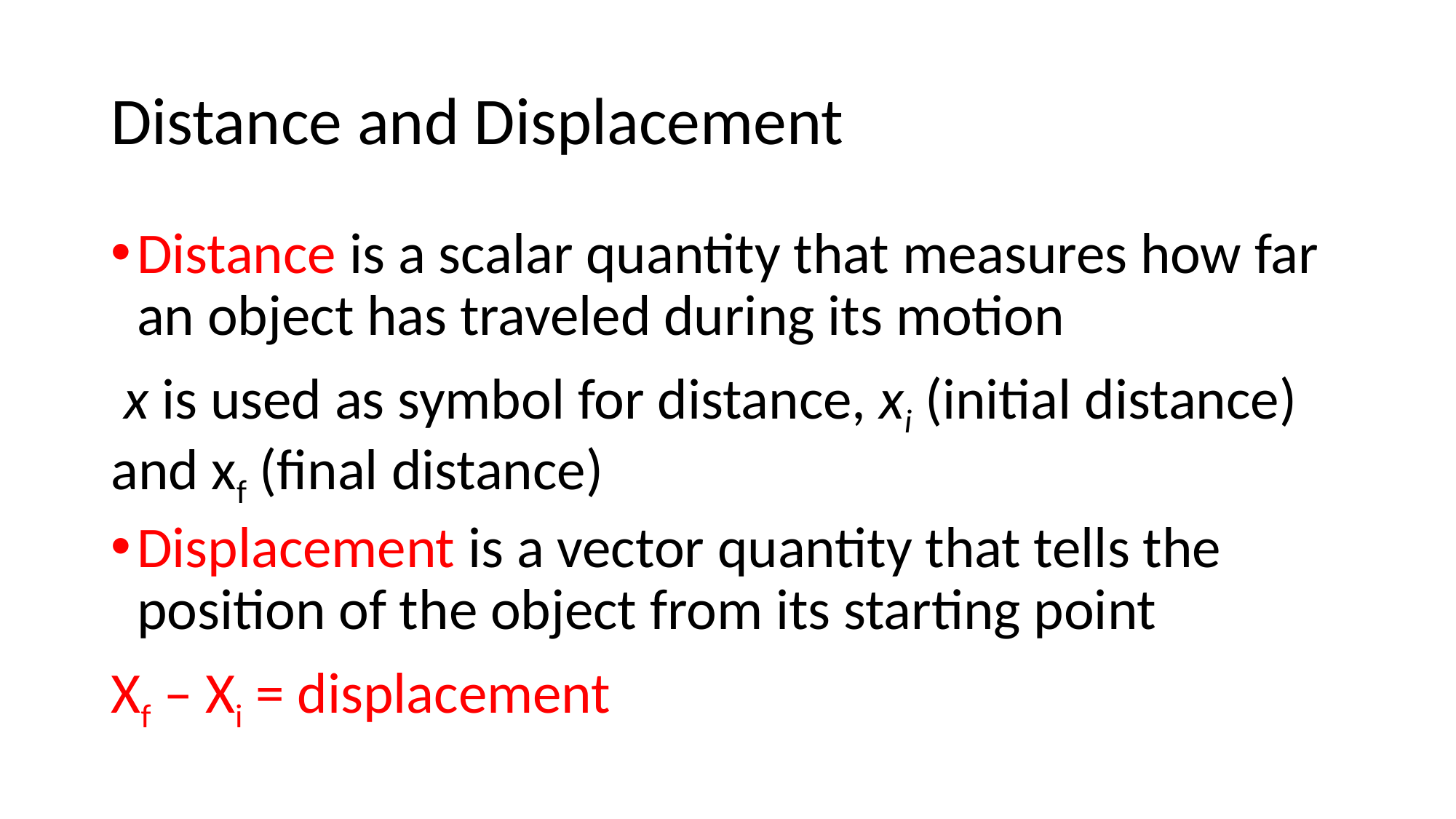

# Distance and Displacement
Distance is a scalar quantity that measures how far an object has traveled during its motion
 x is used as symbol for distance, xi (initial distance) and xf (final distance)
Displacement is a vector quantity that tells the position of the object from its starting point
Xf – Xi = displacement